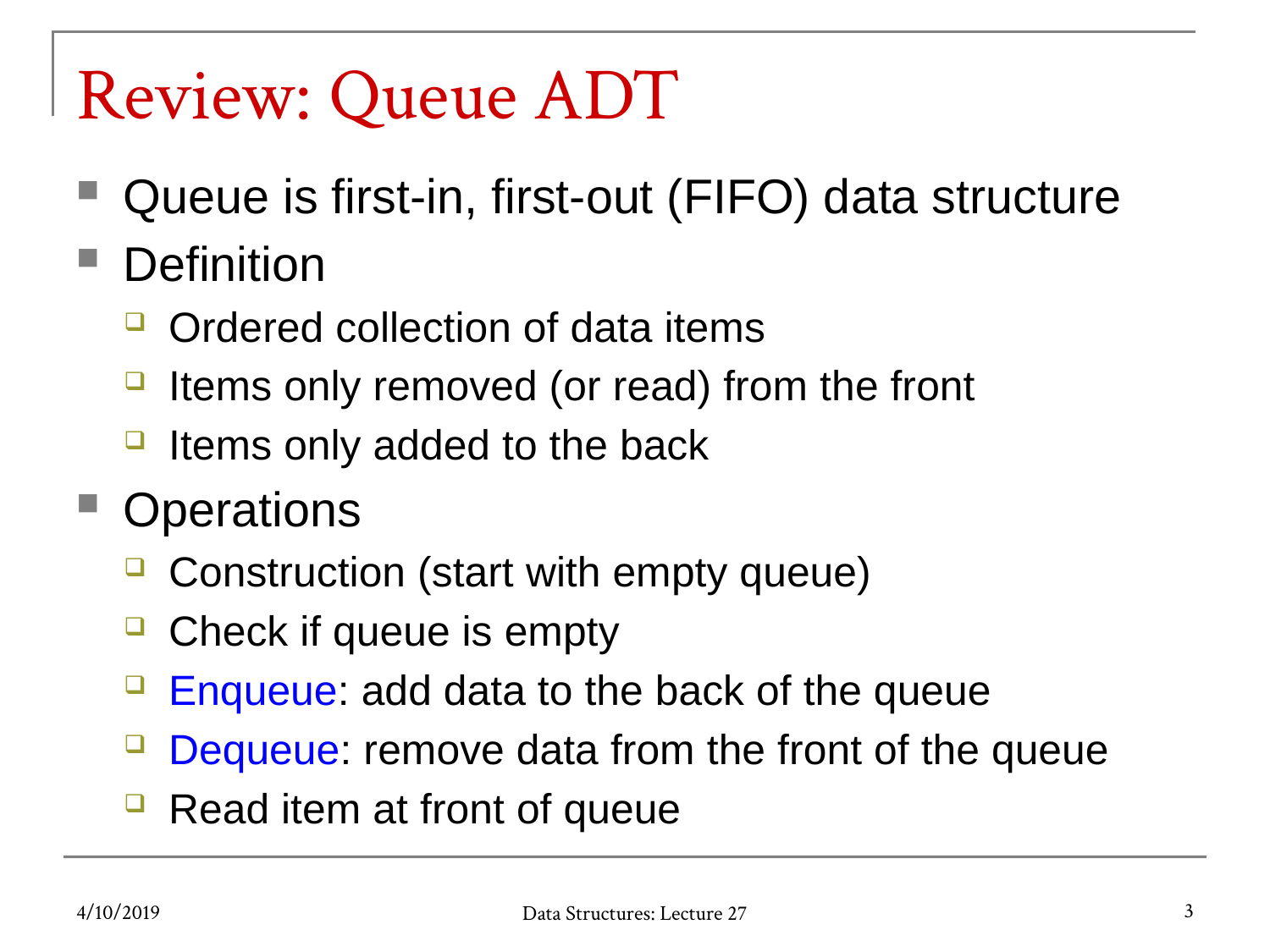

# Review: Queue ADT
Queue is first-in, first-out (FIFO) data structure
Definition
Ordered collection of data items
Items only removed (or read) from the front
Items only added to the back
Operations
Construction (start with empty queue)
Check if queue is empty
Enqueue: add data to the back of the queue
Dequeue: remove data from the front of the queue
Read item at front of queue

4/10/2019
3
Data Structures: Lecture 27